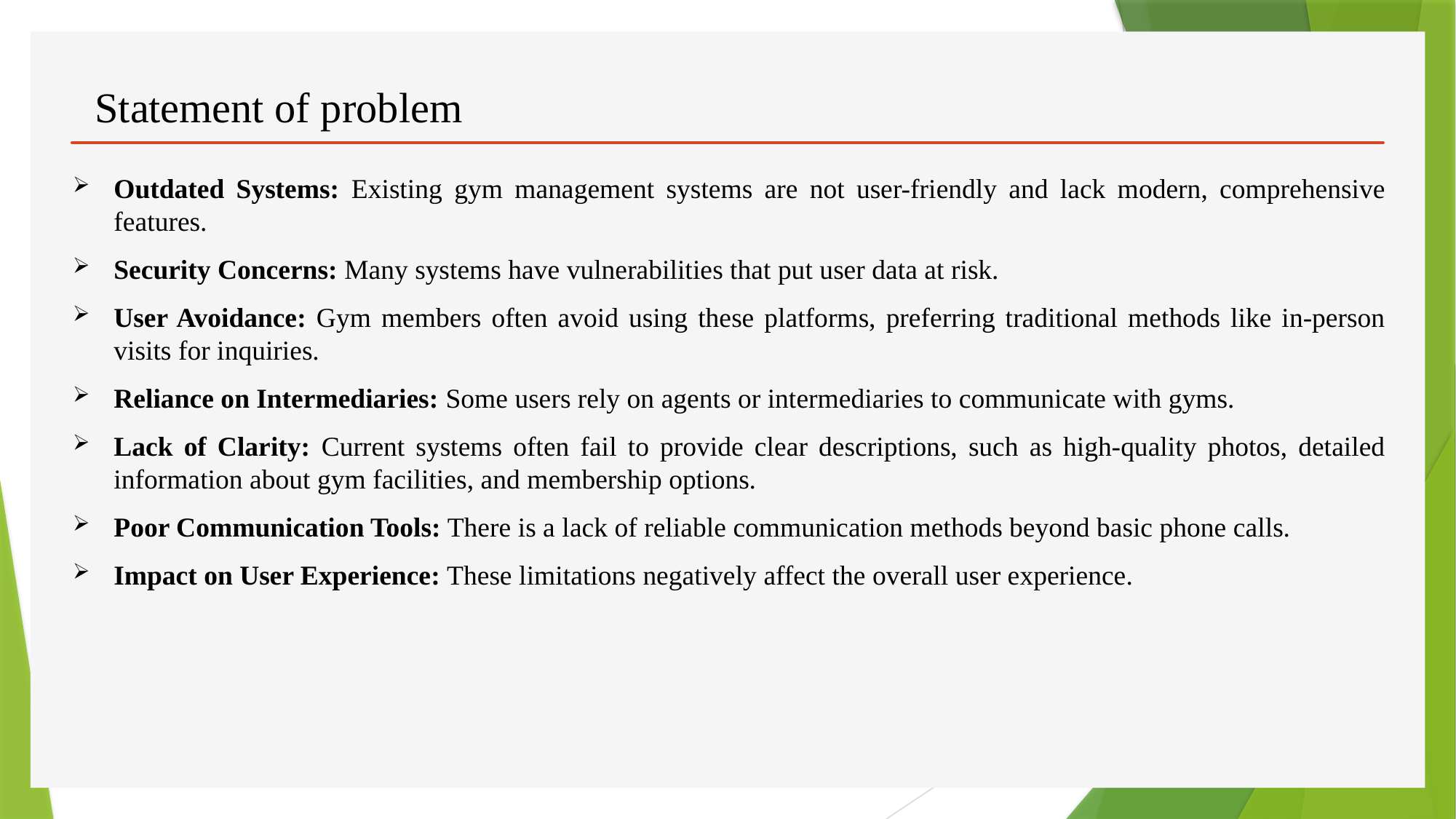

# Statement of problem
Outdated Systems: Existing gym management systems are not user-friendly and lack modern, comprehensive features.
Security Concerns: Many systems have vulnerabilities that put user data at risk.
User Avoidance: Gym members often avoid using these platforms, preferring traditional methods like in-person visits for inquiries.
Reliance on Intermediaries: Some users rely on agents or intermediaries to communicate with gyms.
Lack of Clarity: Current systems often fail to provide clear descriptions, such as high-quality photos, detailed information about gym facilities, and membership options.
Poor Communication Tools: There is a lack of reliable communication methods beyond basic phone calls.
Impact on User Experience: These limitations negatively affect the overall user experience.